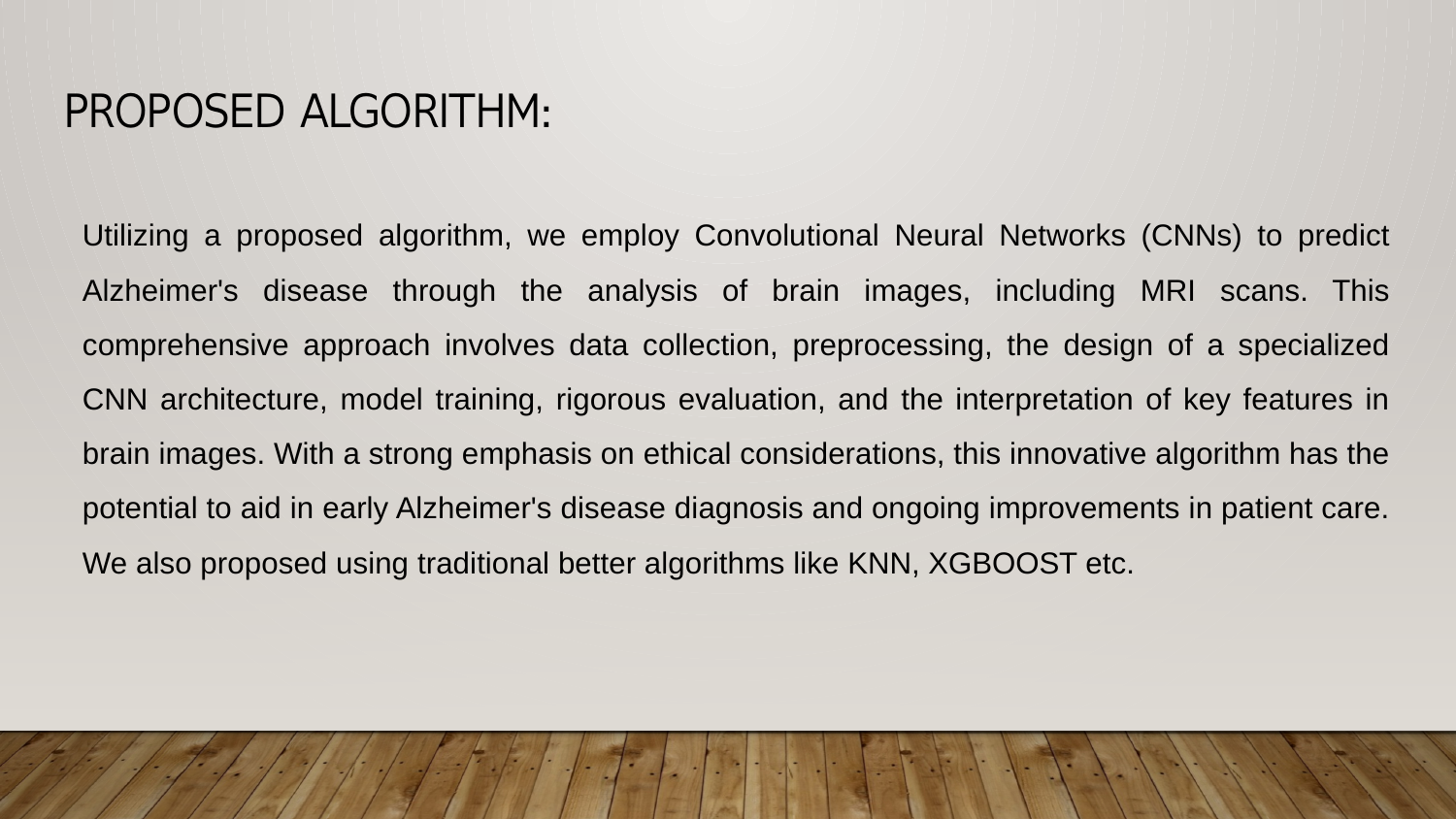

# Proposed Algorithm:
Utilizing a proposed algorithm, we employ Convolutional Neural Networks (CNNs) to predict Alzheimer's disease through the analysis of brain images, including MRI scans. This comprehensive approach involves data collection, preprocessing, the design of a specialized CNN architecture, model training, rigorous evaluation, and the interpretation of key features in brain images. With a strong emphasis on ethical considerations, this innovative algorithm has the potential to aid in early Alzheimer's disease diagnosis and ongoing improvements in patient care. We also proposed using traditional better algorithms like KNN, XGBOOST etc.